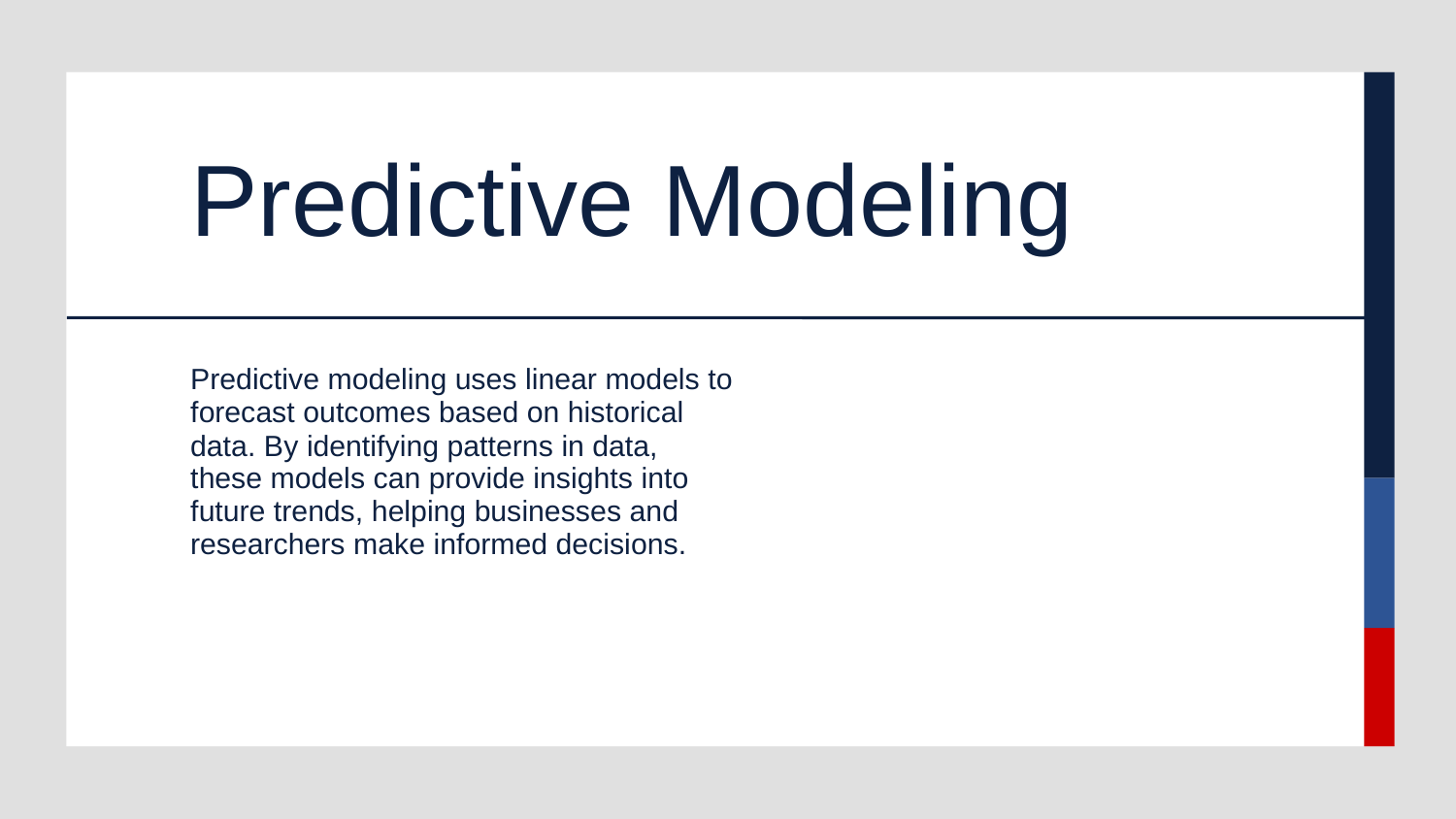

# Predictive Modeling
Predictive modeling uses linear models to forecast outcomes based on historical data. By identifying patterns in data, these models can provide insights into future trends, helping businesses and researchers make informed decisions.